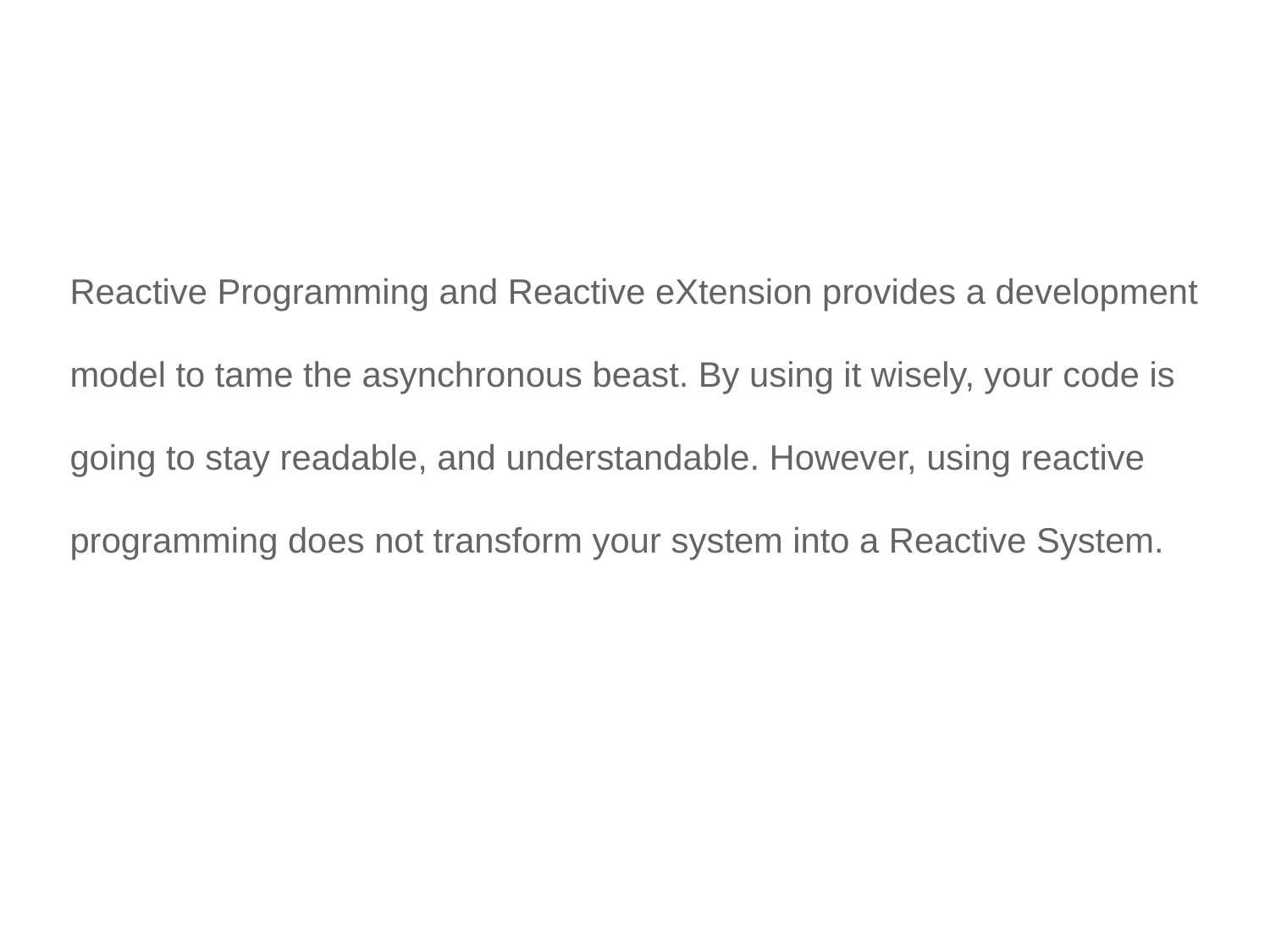

#
Reactive Programming and Reactive eXtension provides a development model to tame the asynchronous beast. By using it wisely, your code is going to stay readable, and understandable. However, using reactive programming does not transform your system into a Reactive System.
58